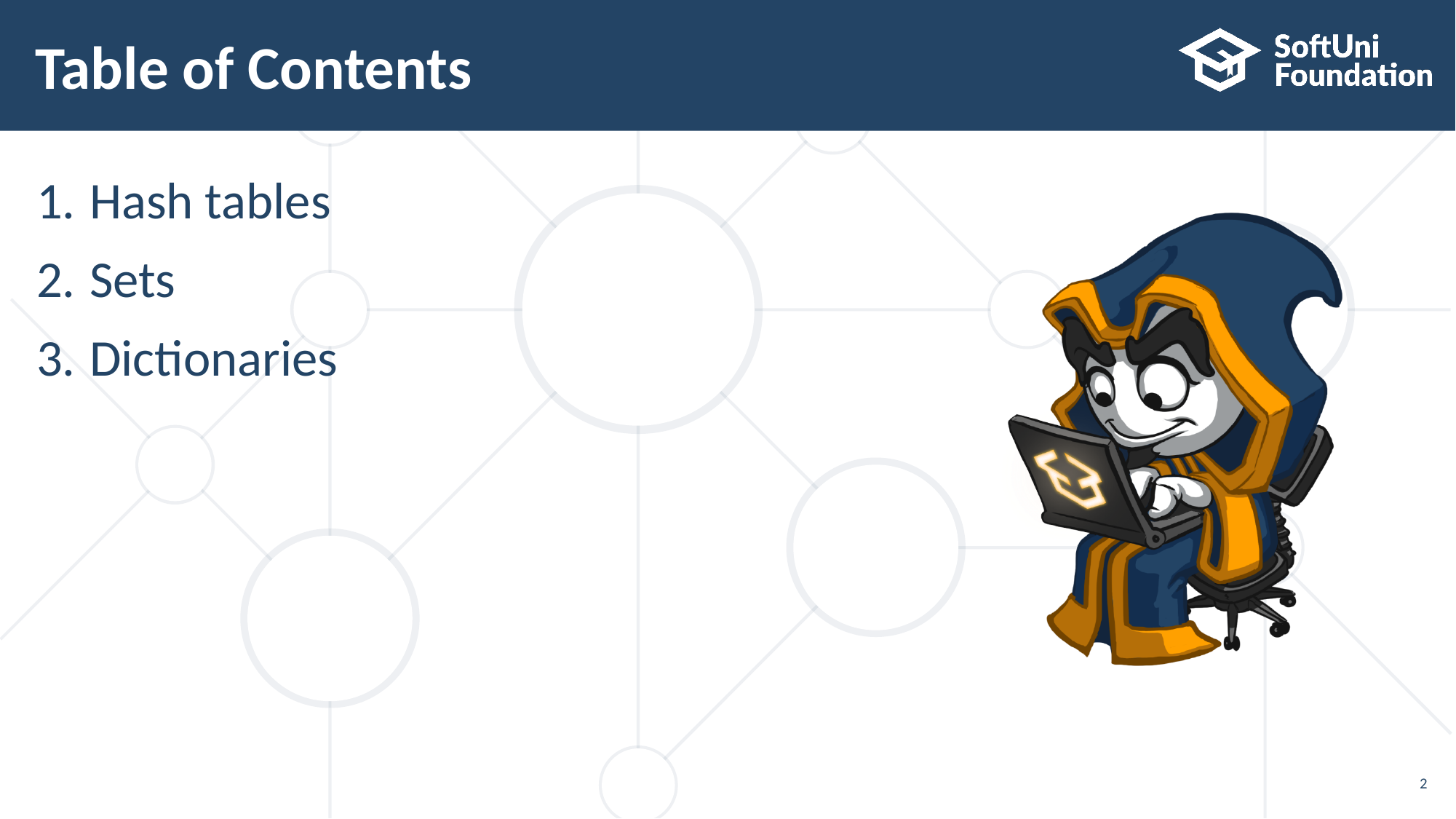

# Table of Contents
Hash tables
Sets
Dictionaries
2